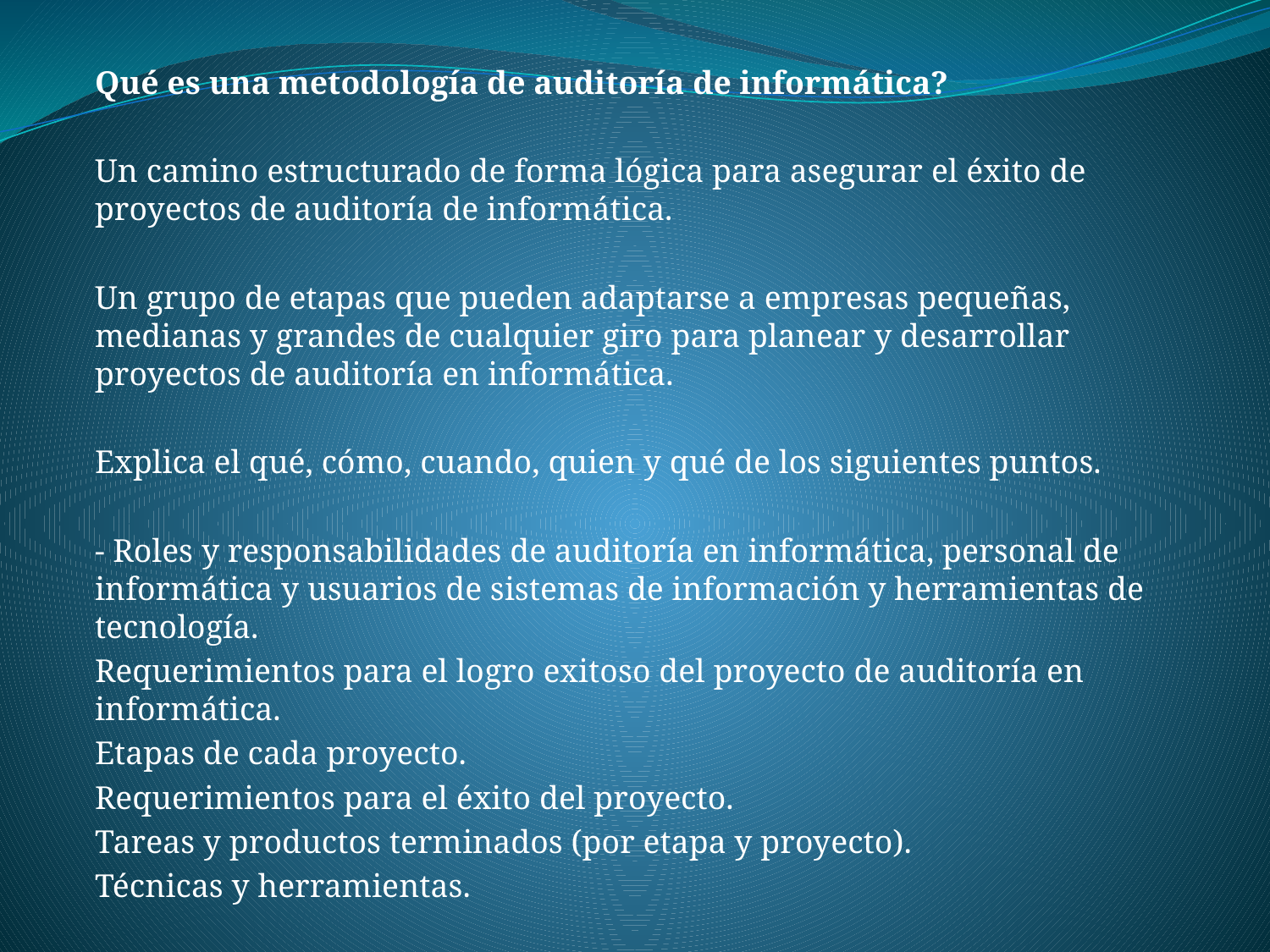

Qué es una metodología de auditoría de informática?

Un camino estructurado de forma lógica para asegurar el éxito de proyectos de auditoría de informática.

Un grupo de etapas que pueden adaptarse a empresas pequeñas, medianas y grandes de cualquier giro para planear y desarrollar proyectos de auditoría en informática.

Explica el qué, cómo, cuando, quien y qué de los siguientes puntos.

- Roles y responsabilidades de auditoría en informática, personal de informática y usuarios de sistemas de información y herramientas de tecnología.
Requerimientos para el logro exitoso del proyecto de auditoría en informática.
Etapas de cada proyecto.
Requerimientos para el éxito del proyecto.
Tareas y productos terminados (por etapa y proyecto).
Técnicas y herramientas.

#